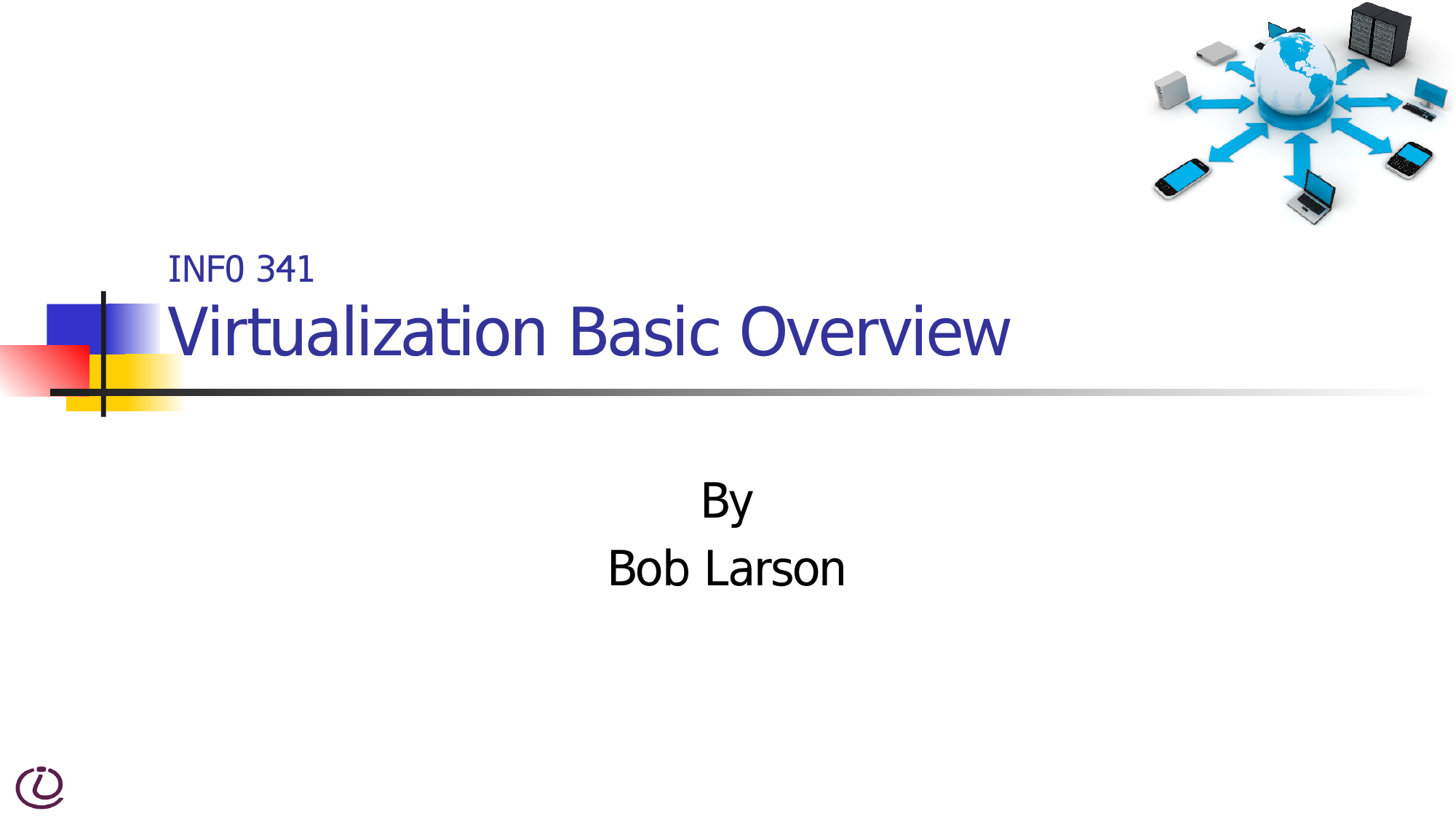

# INF0 341 Virtualization Basic Overview
By
Bob Larson